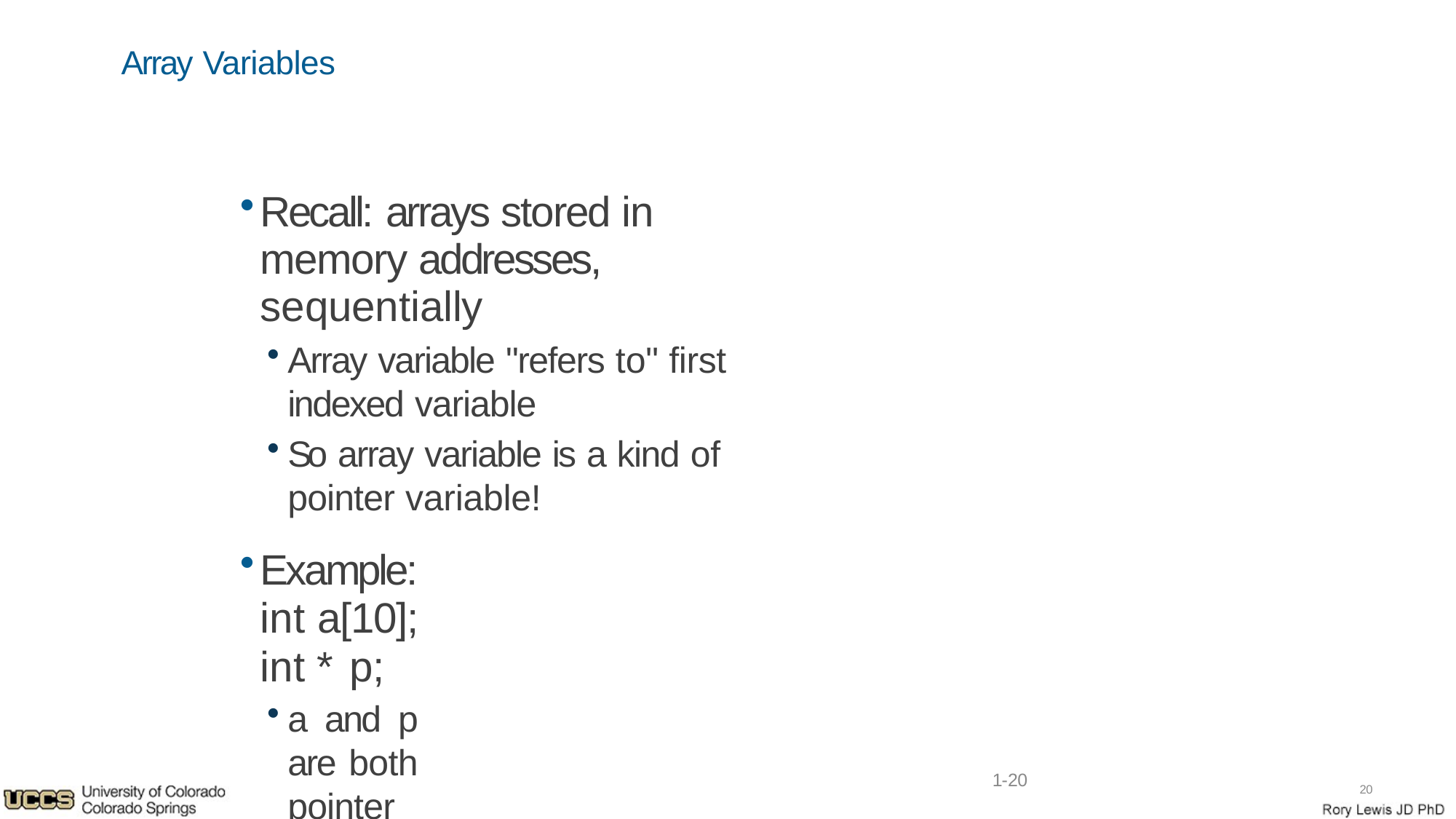

Array Variables

Recall: arrays stored in memory addresses, sequentially
Array variable "refers to" first indexed variable
So array variable is a kind of pointer variable!
Example: int a[10]; int * p;
a and p are both pointer variables!
1-20
20